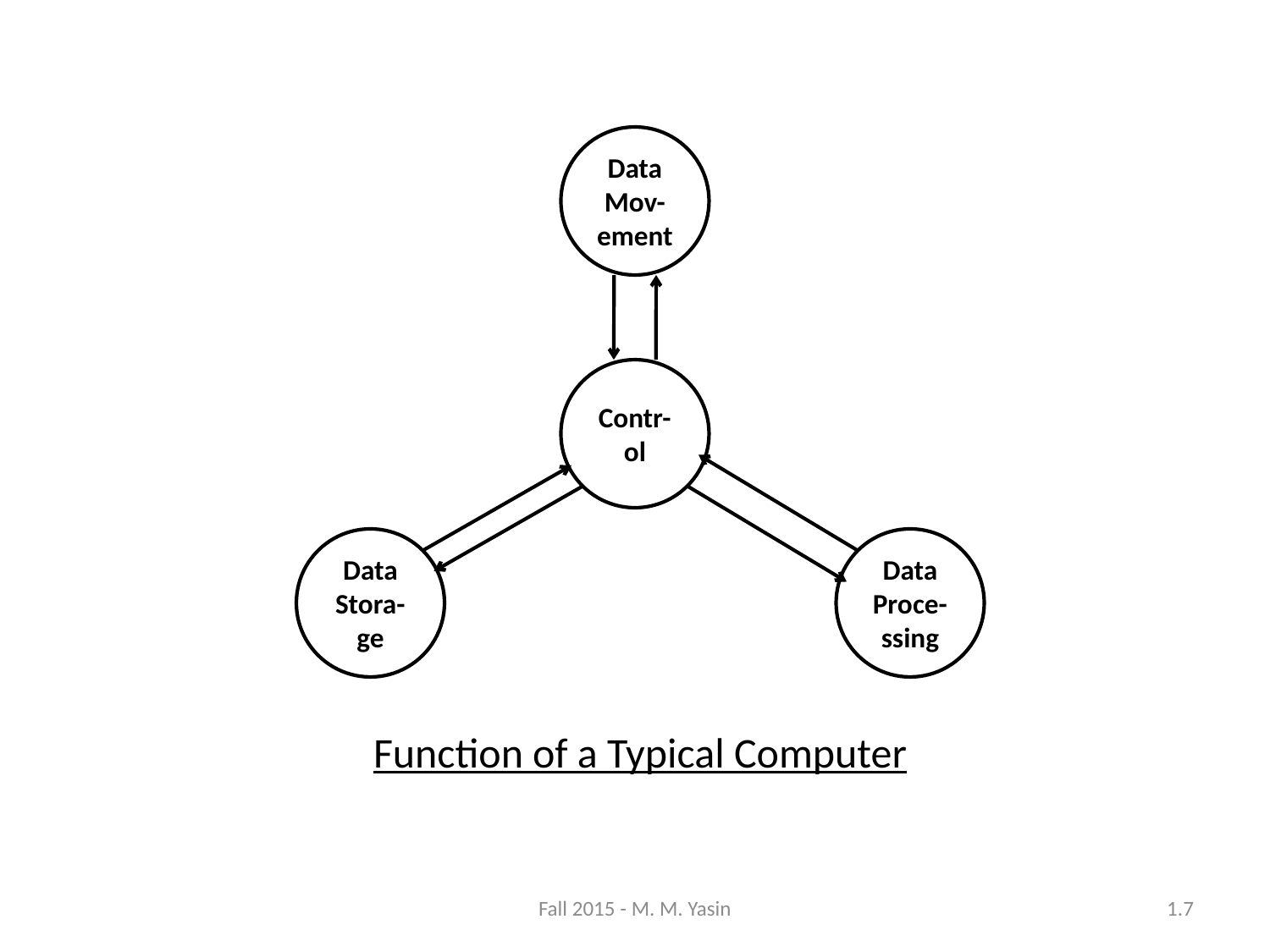

Data Mov-ement
Contr-ol
Data Stora-ge
Data Proce-ssing
Function of a Typical Computer
Fall 2015 - M. M. Yasin
1.7